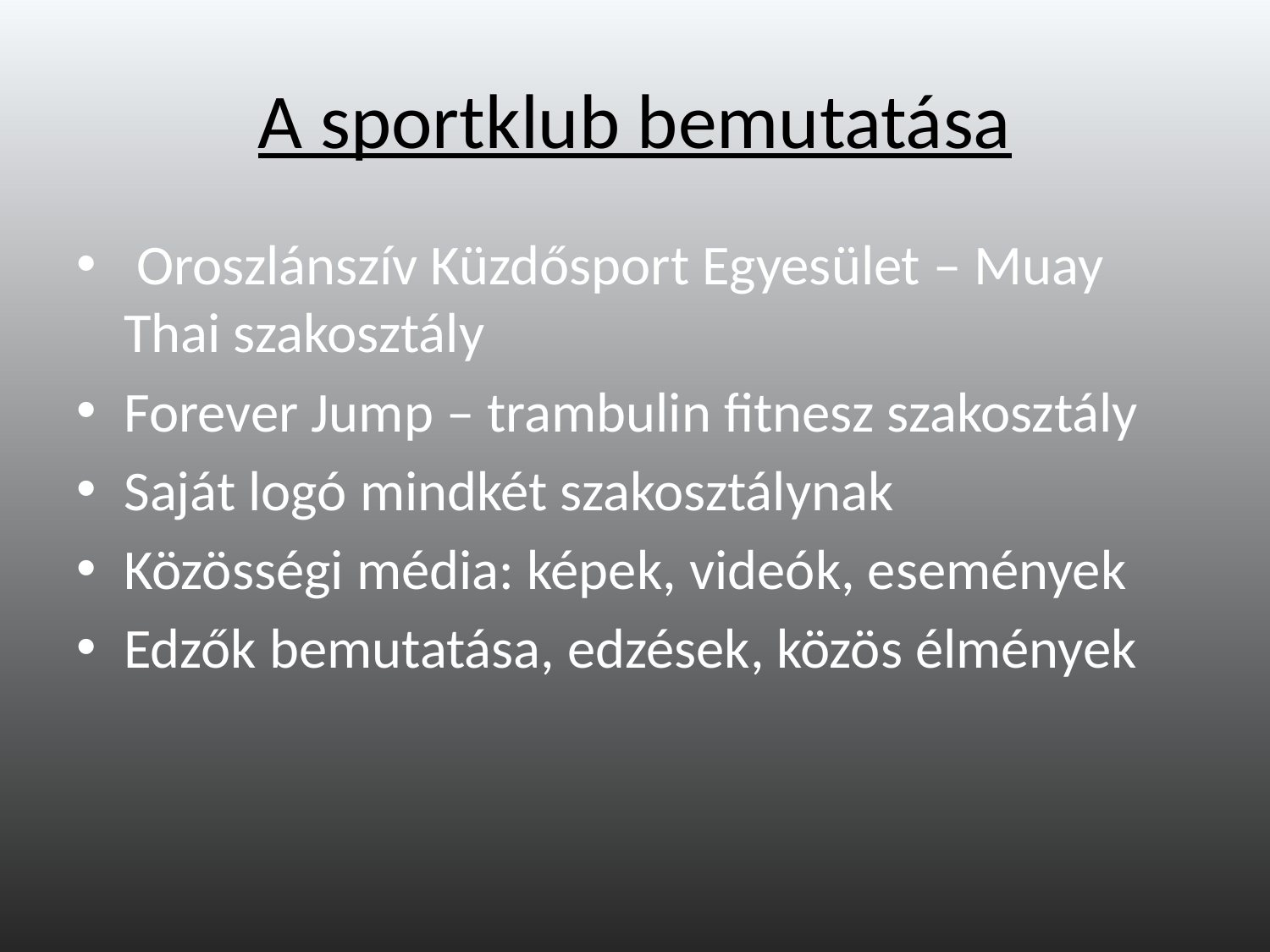

# A sportklub bemutatása
 Oroszlánszív Küzdősport Egyesület – Muay Thai szakosztály
Forever Jump – trambulin fitnesz szakosztály
Saját logó mindkét szakosztálynak
Közösségi média: képek, videók, események
Edzők bemutatása, edzések, közös élmények